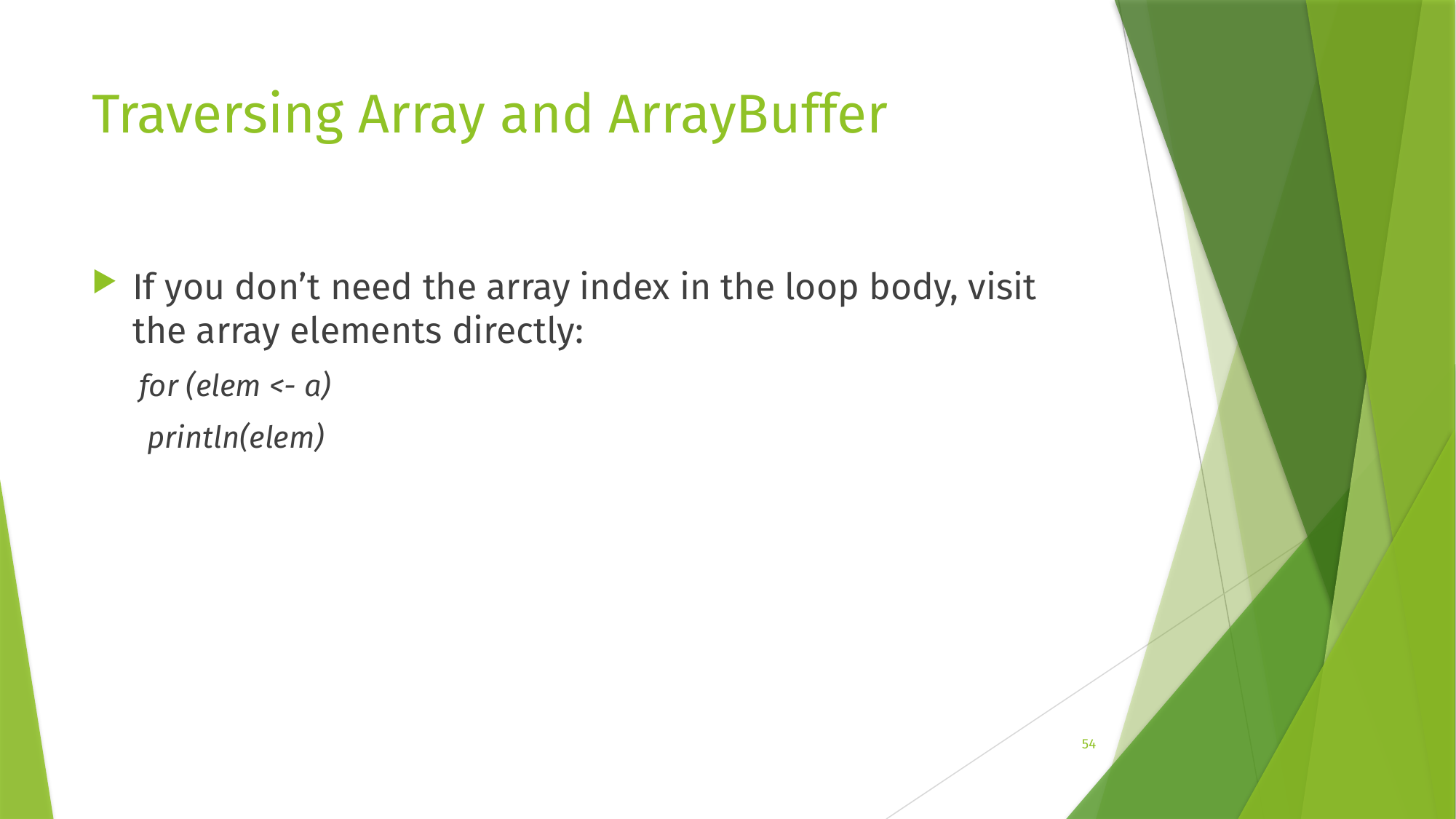

# Traversing Array and ArrayBuffer
If you don’t need the array index in the loop body, visit the array elements directly:
for (elem <- a)
 println(elem)

54